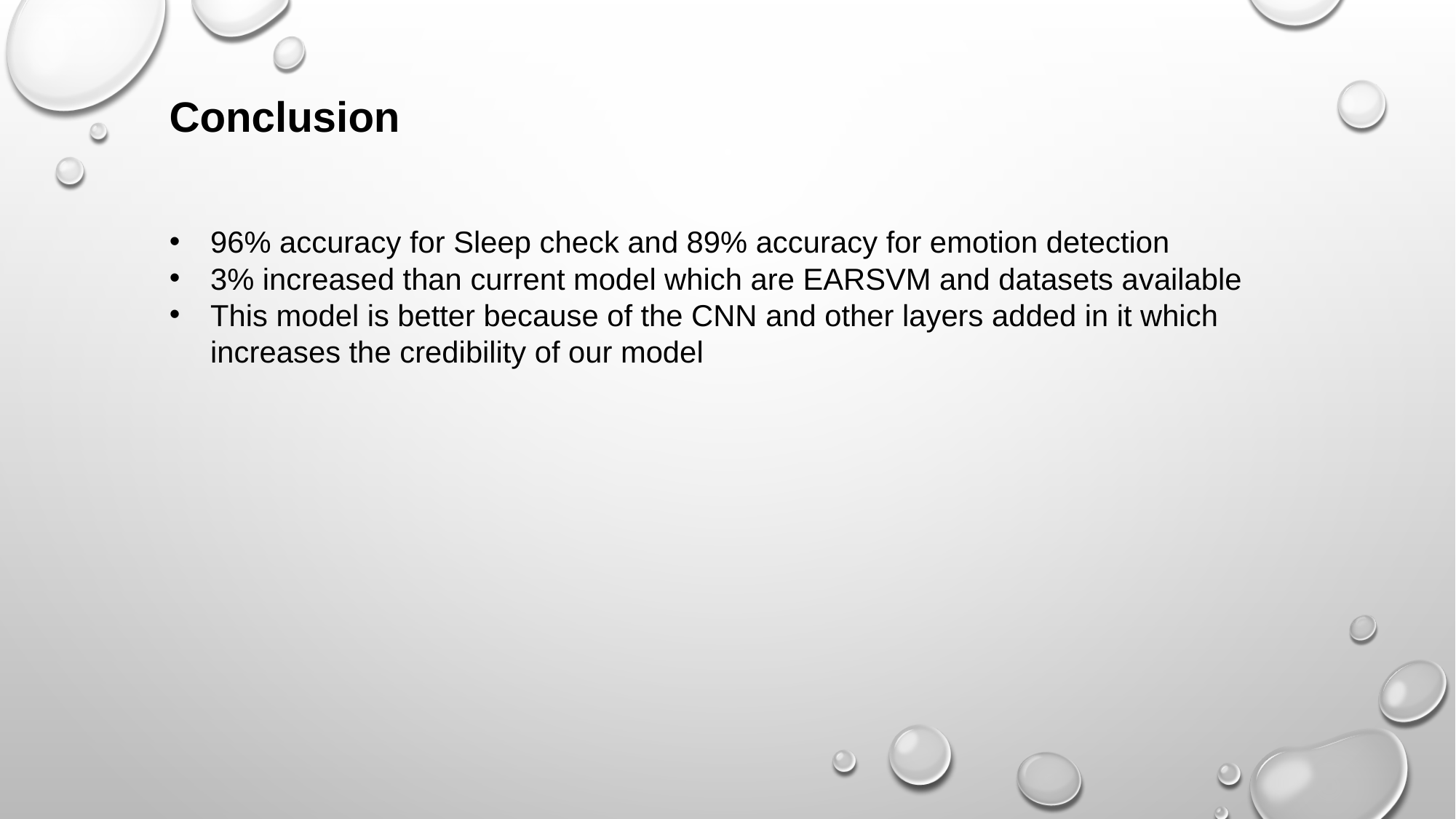

Conclusion
96% accuracy for Sleep check and 89% accuracy for emotion detection
3% increased than current model which are EARSVM and datasets available
This model is better because of the CNN and other layers added in it which increases the credibility of our model